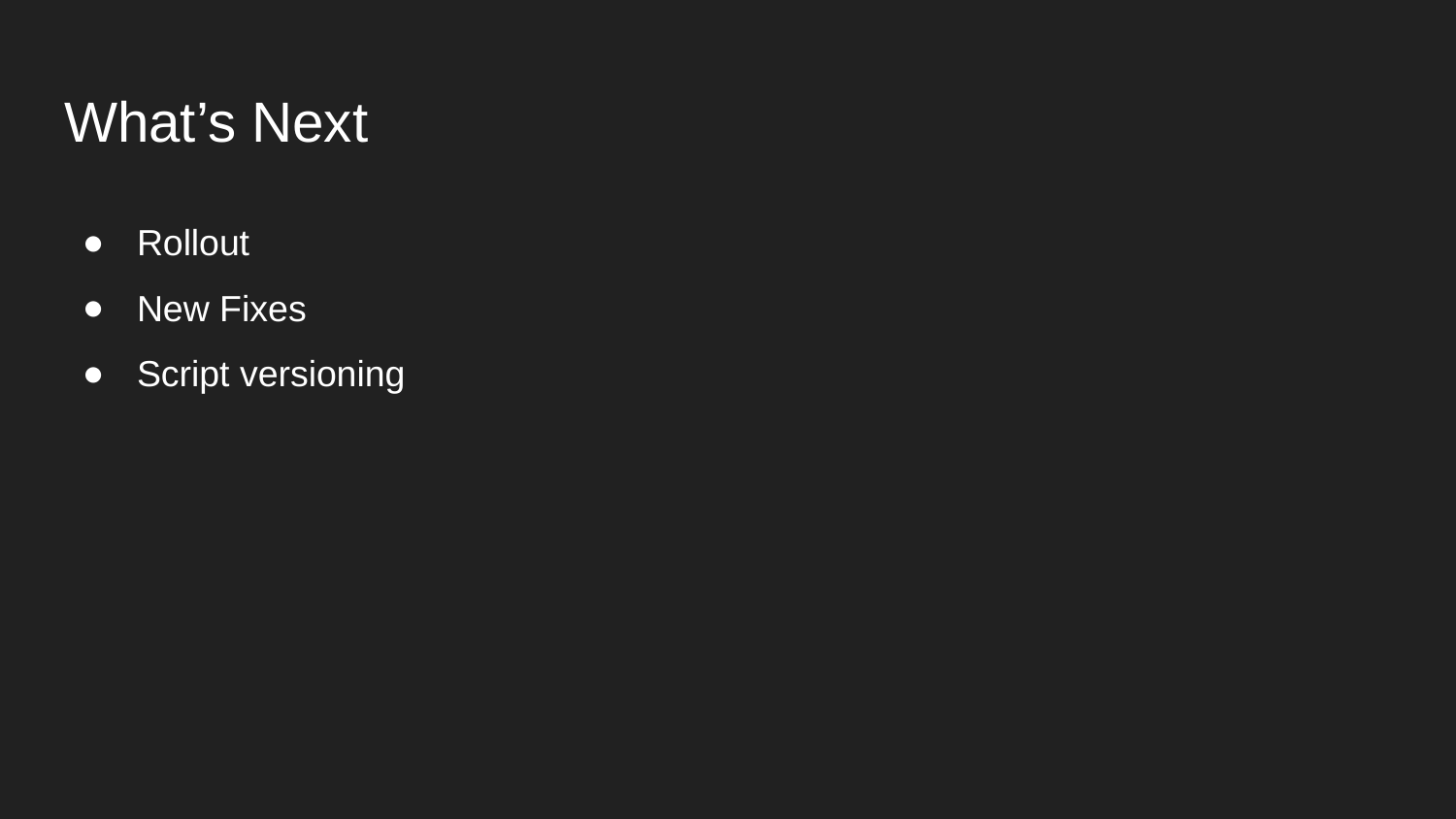

# What’s Next
Rollout
New Fixes
Script versioning